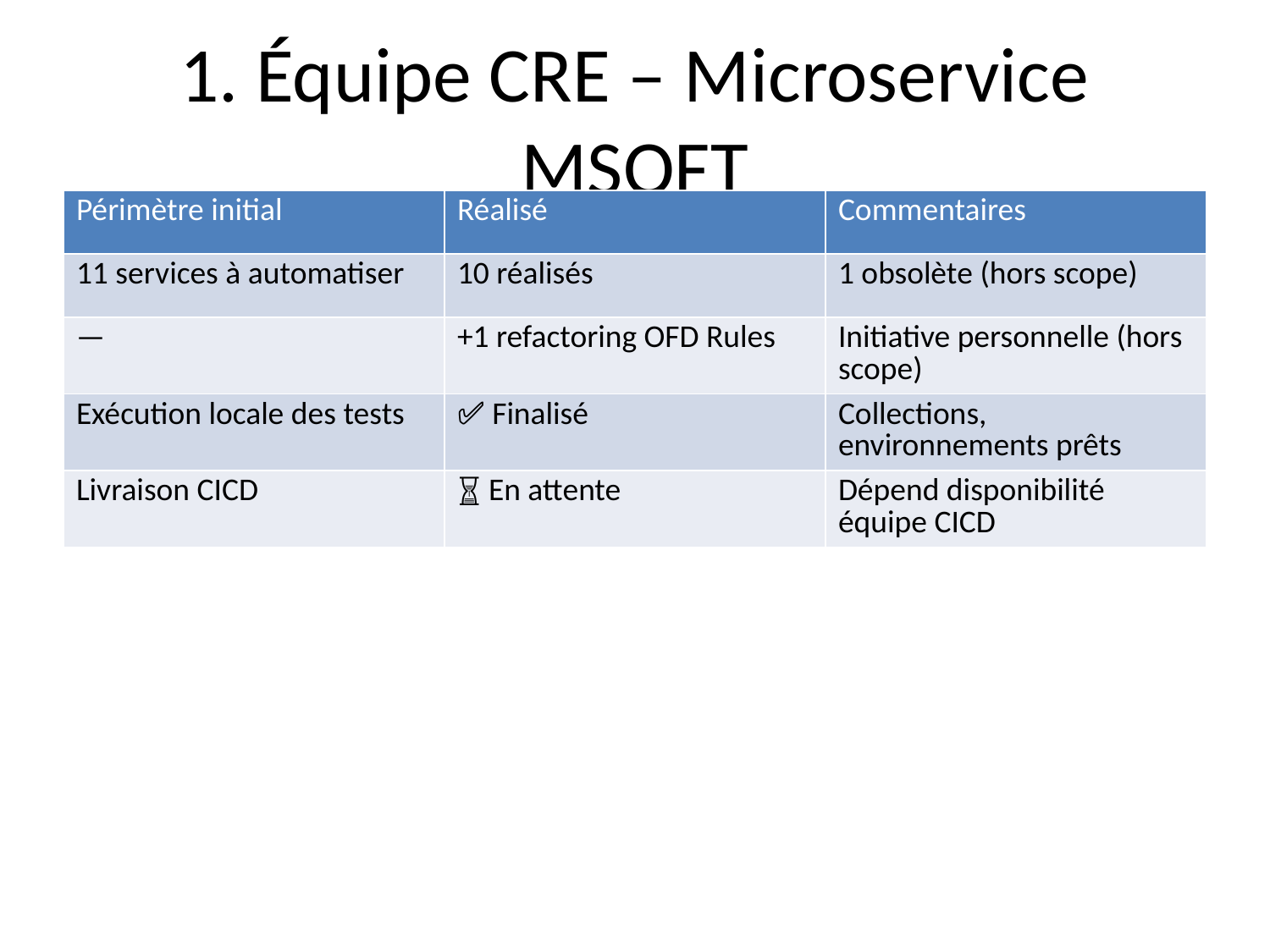

# 1. Équipe CRE – Microservice MSOFT
| Périmètre initial | Réalisé | Commentaires |
| --- | --- | --- |
| 11 services à automatiser | 10 réalisés | 1 obsolète (hors scope) |
| — | +1 refactoring OFD Rules | Initiative personnelle (hors scope) |
| Exécution locale des tests | ✅ Finalisé | Collections, environnements prêts |
| Livraison CICD | ⏳ En attente | Dépend disponibilité équipe CICD |